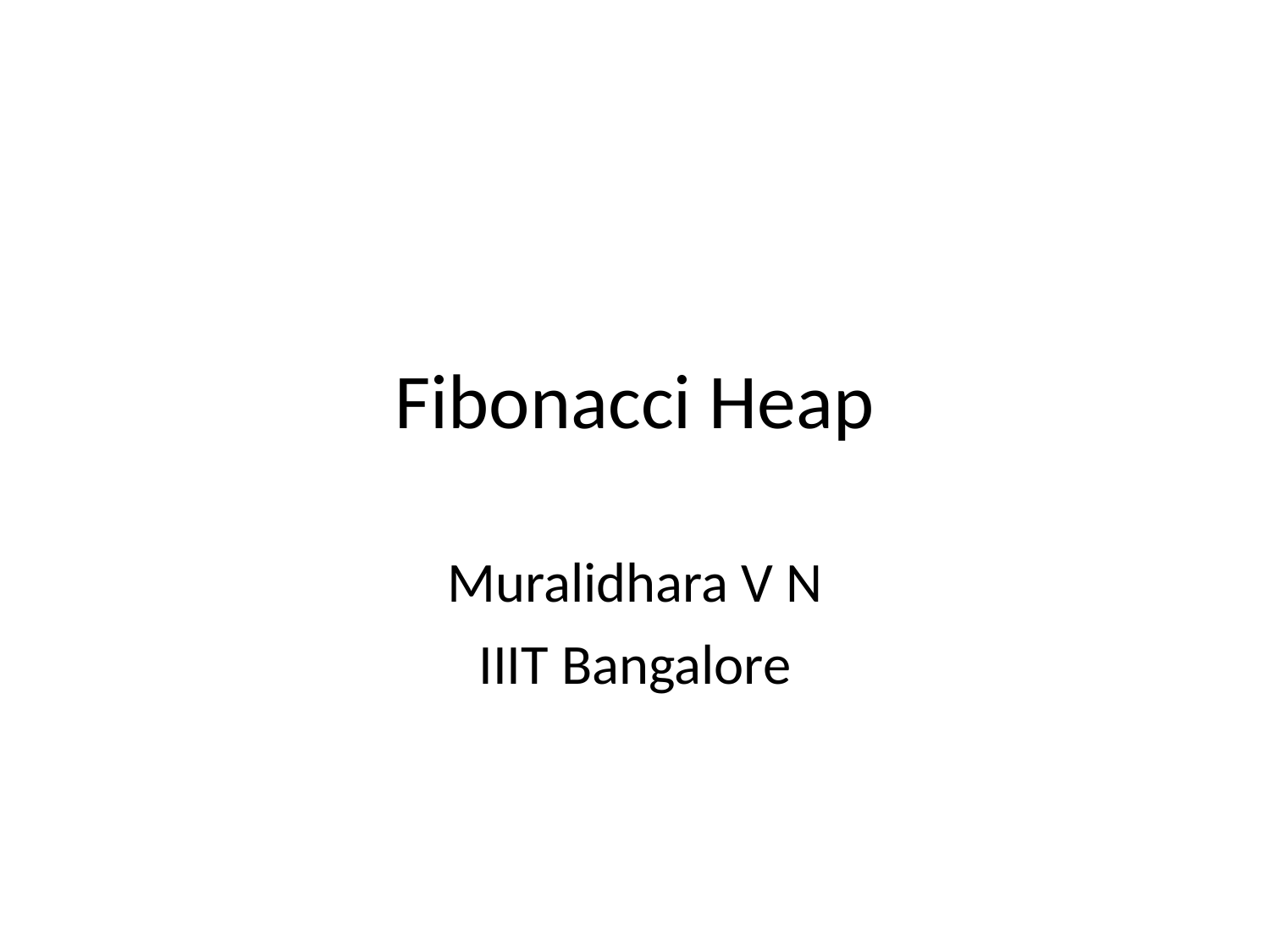

# Fibonacci Heap
Muralidhara V N
IIIT Bangalore